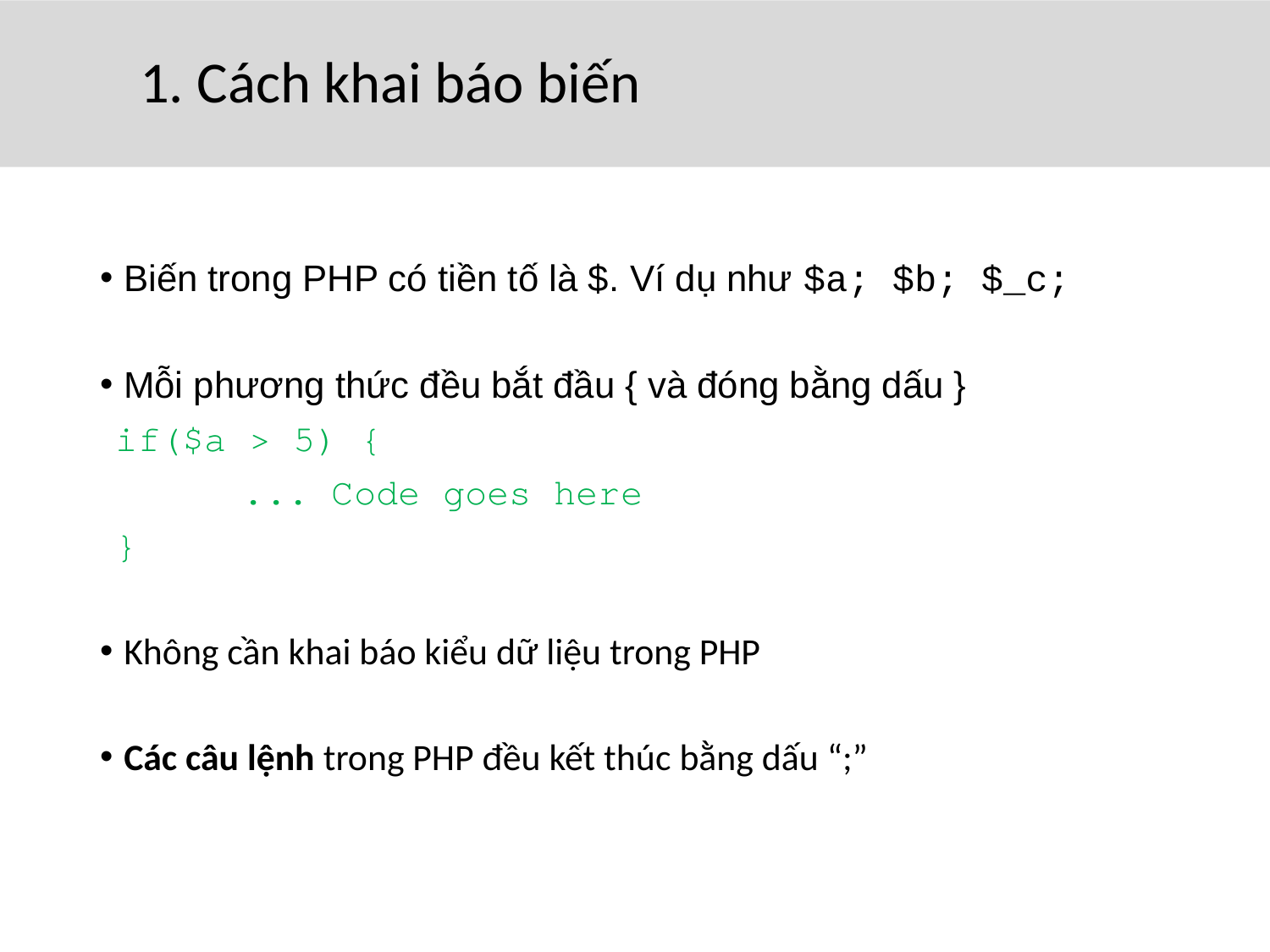

# 1. Cách khai báo biến
Biến trong PHP có tiền tố là $. Ví dụ như $a; $b; $_c;

Mỗi phương thức đều bắt đầu { và đóng bằng dấu }
if($a > 5) {
	... Code goes here
}

Không cần khai báo kiểu dữ liệu trong PHP

Các câu lệnh trong PHP đều kết thúc bằng dấu “;”